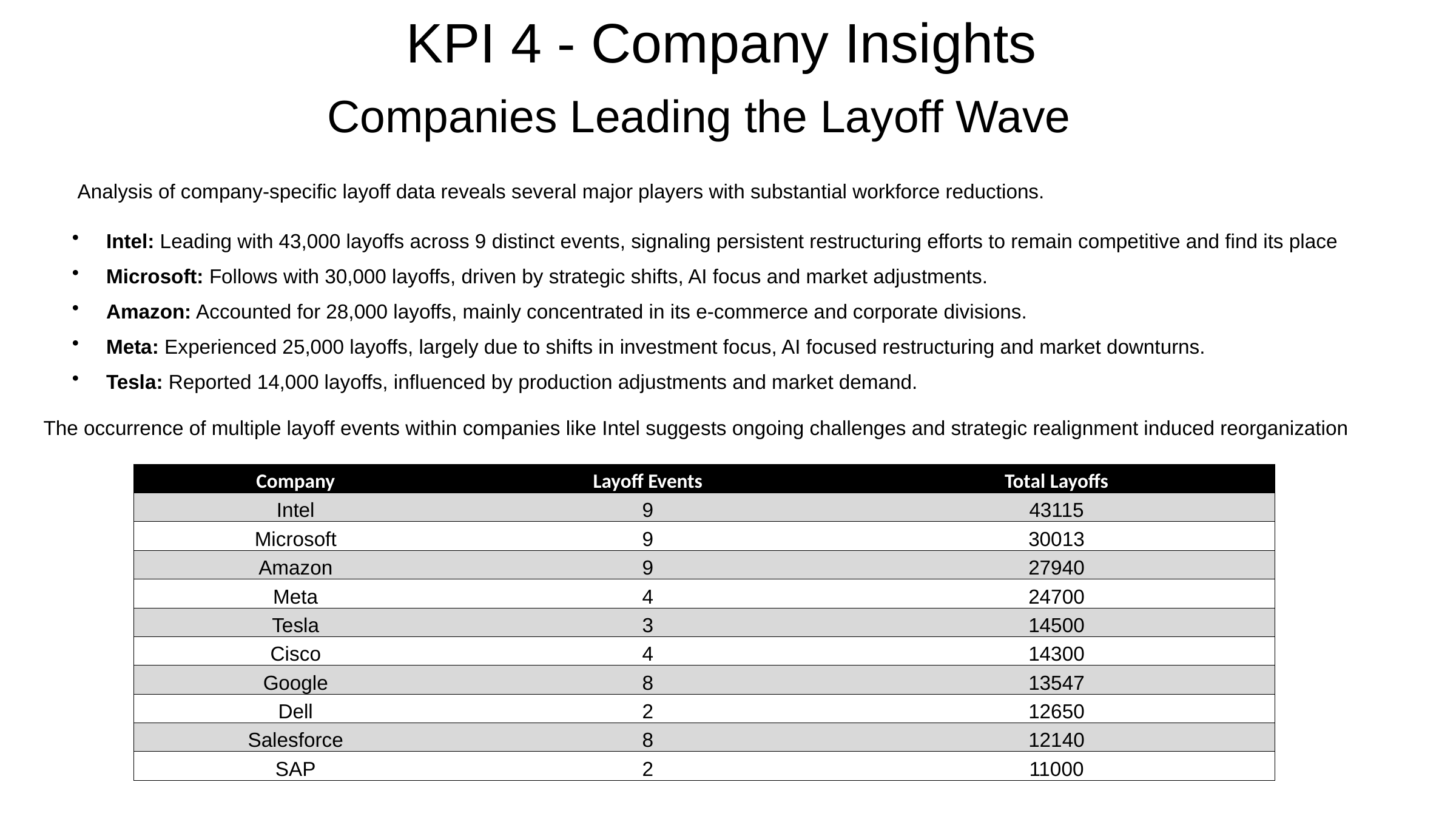

KPI 4 - Company Insights
Companies Leading the Layoff Wave
Analysis of company-specific layoff data reveals several major players with substantial workforce reductions.
Intel: Leading with 43,000 layoffs across 9 distinct events, signaling persistent restructuring efforts to remain competitive and find its place
Microsoft: Follows with 30,000 layoffs, driven by strategic shifts, AI focus and market adjustments.
Amazon: Accounted for 28,000 layoffs, mainly concentrated in its e-commerce and corporate divisions.
Meta: Experienced 25,000 layoffs, largely due to shifts in investment focus, AI focused restructuring and market downturns.
Tesla: Reported 14,000 layoffs, influenced by production adjustments and market demand.
The occurrence of multiple layoff events within companies like Intel suggests ongoing challenges and strategic realignment induced reorganization
| Company | Layoff Events | Total Layoffs |
| --- | --- | --- |
| Intel | 9 | 43115 |
| Microsoft | 9 | 30013 |
| Amazon | 9 | 27940 |
| Meta | 4 | 24700 |
| Tesla | 3 | 14500 |
| Cisco | 4 | 14300 |
| Google | 8 | 13547 |
| Dell | 2 | 12650 |
| Salesforce | 8 | 12140 |
| SAP | 2 | 11000 |